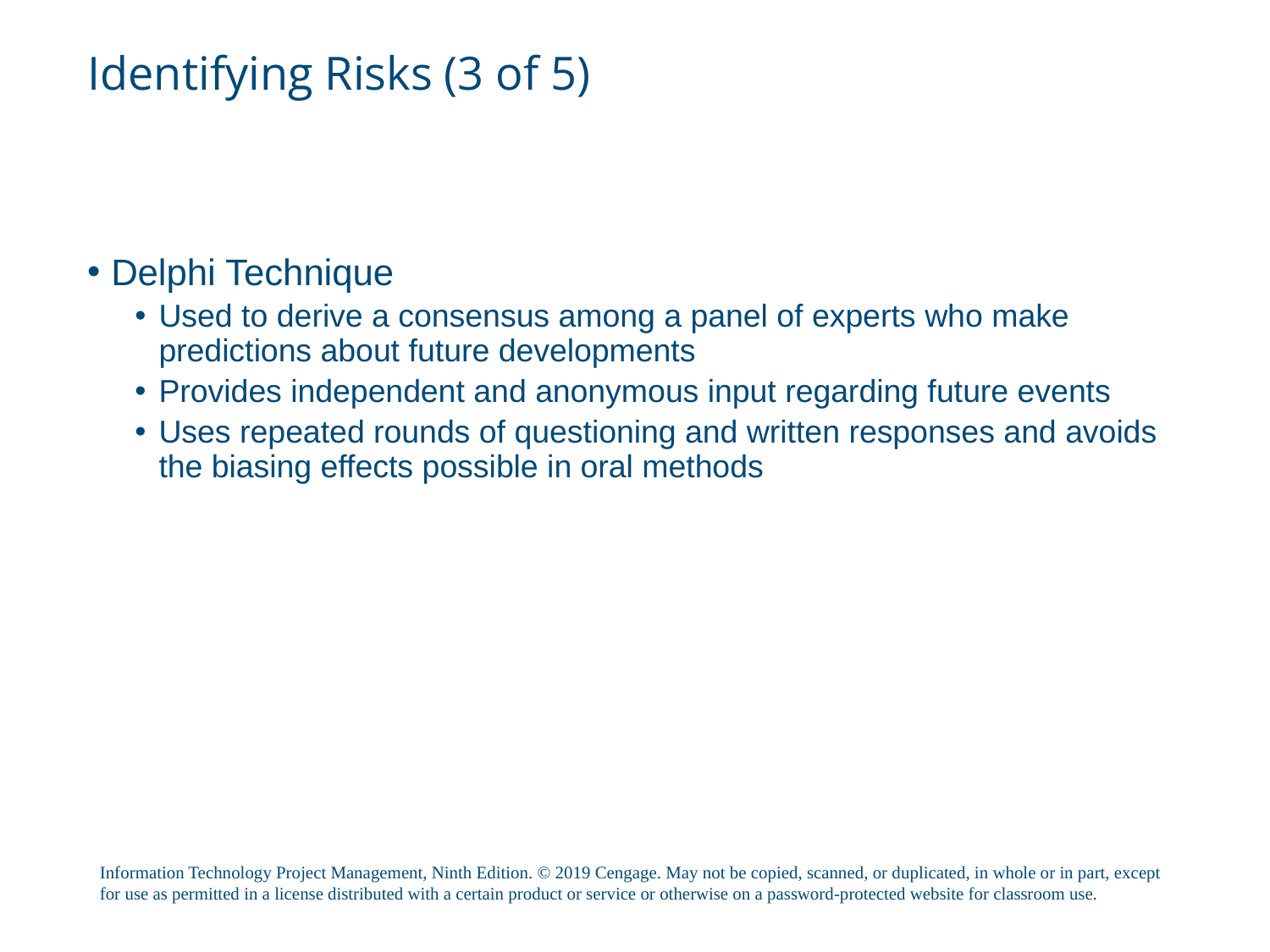

# Identifying Risks (3 of 5)
Delphi Technique
Used to derive a consensus among a panel of experts who make predictions about future developments
Provides independent and anonymous input regarding future events
Uses repeated rounds of questioning and written responses and avoids the biasing effects possible in oral methods
Information Technology Project Management, Ninth Edition. © 2019 Cengage. May not be copied, scanned, or duplicated, in whole or in part, except for use as permitted in a license distributed with a certain product or service or otherwise on a password-protected website for classroom use.